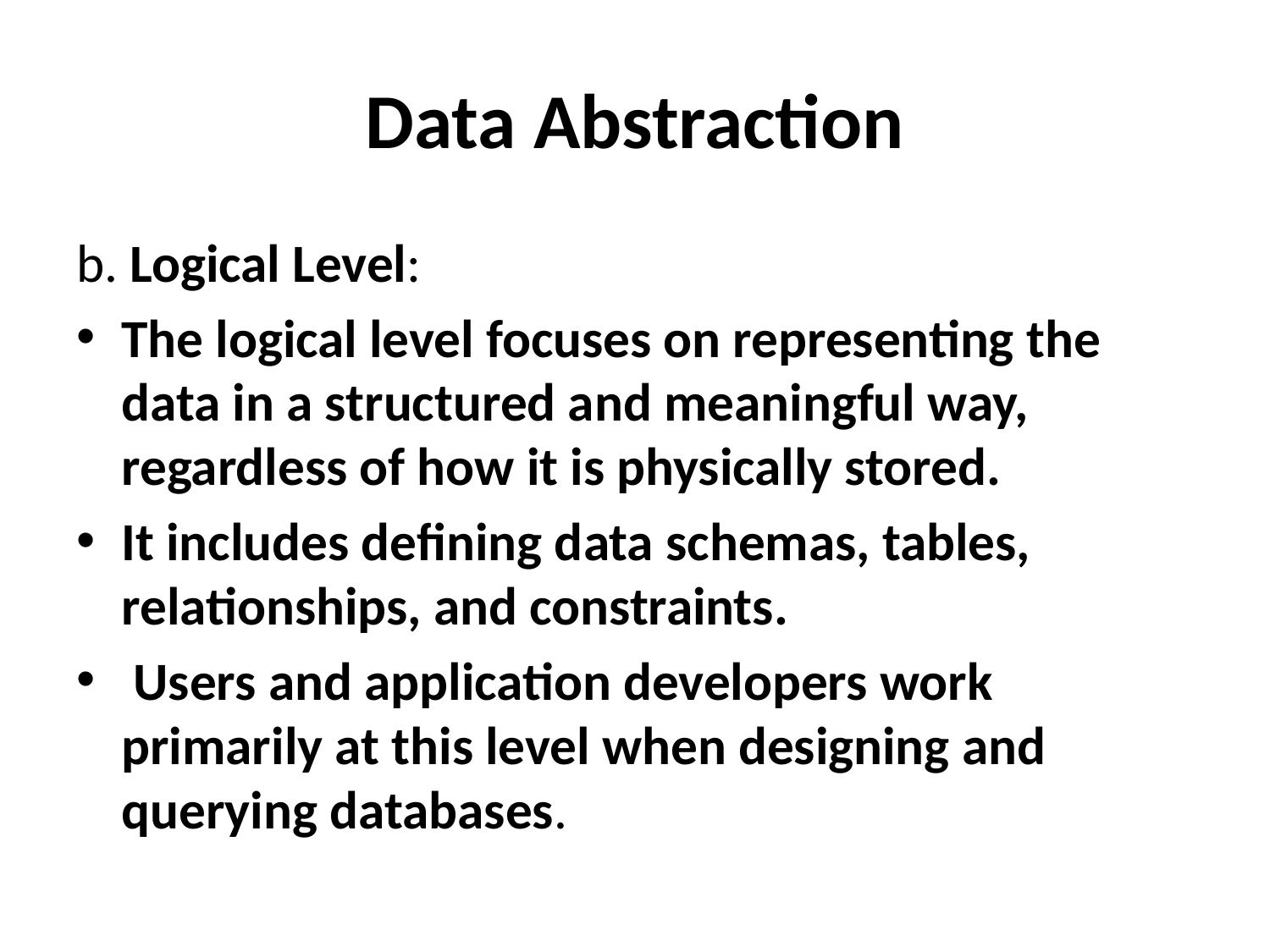

# Data Abstraction
b. Logical Level:
The logical level focuses on representing the data in a structured and meaningful way, regardless of how it is physically stored.
It includes defining data schemas, tables, relationships, and constraints.
 Users and application developers work primarily at this level when designing and querying databases.